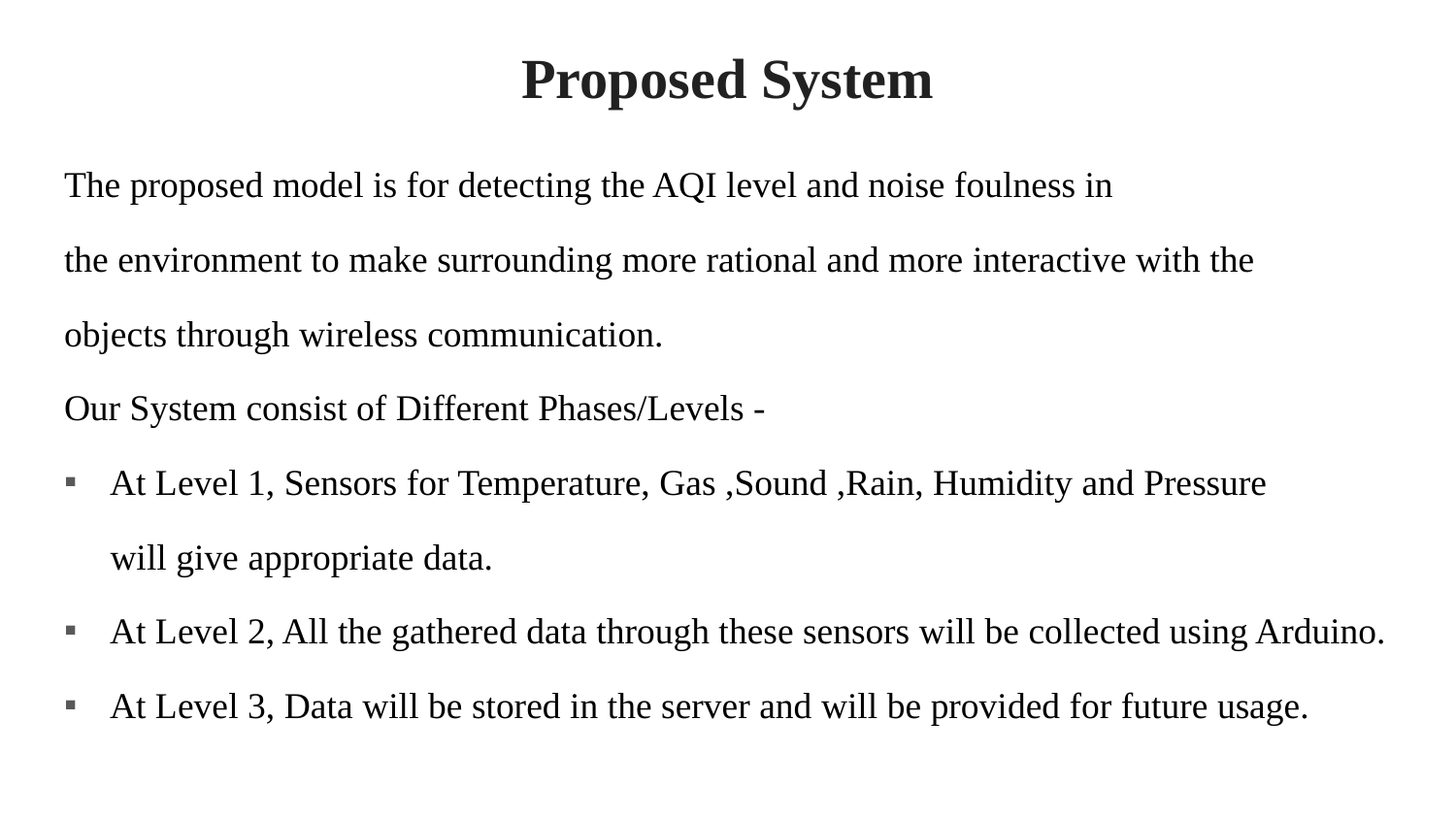

# Proposed System
The proposed model is for detecting the AQI level and noise foulness in
the environment to make surrounding more rational and more interactive with the
objects through wireless communication.
Our System consist of Different Phases/Levels -
At Level 1, Sensors for Temperature, Gas ,Sound ,Rain, Humidity and Pressure
     will give appropriate data.
At Level 2, All the gathered data through these sensors will be collected using Arduino.
At Level 3, Data will be stored in the server and will be provided for future usage.